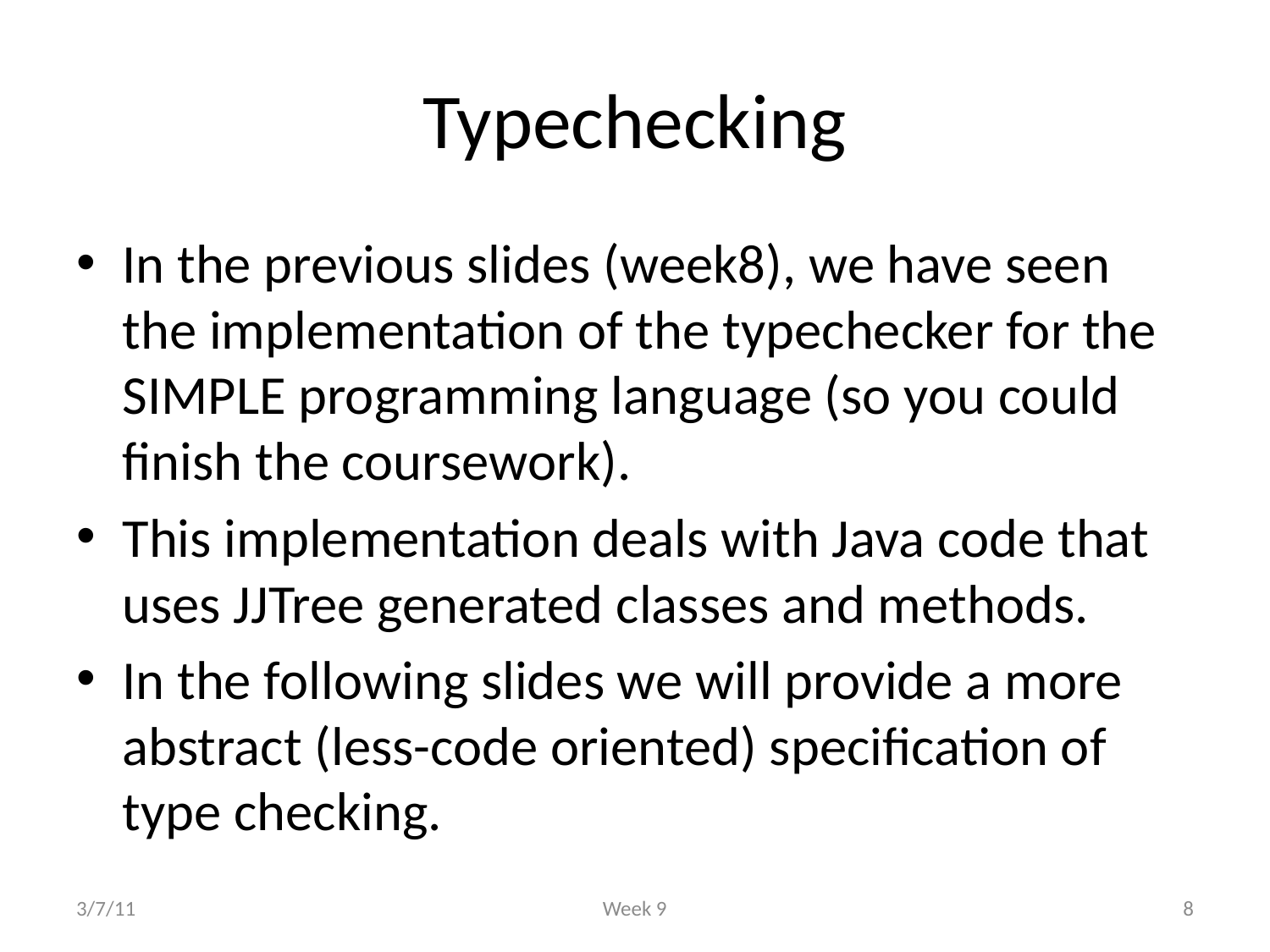

# Typechecking
In the previous slides (week8), we have seen the implementation of the typechecker for the SIMPLE programming language (so you could finish the coursework).
This implementation deals with Java code that uses JJTree generated classes and methods.
In the following slides we will provide a more abstract (less-code oriented) specification of type checking.
3/7/11
Week 9
8